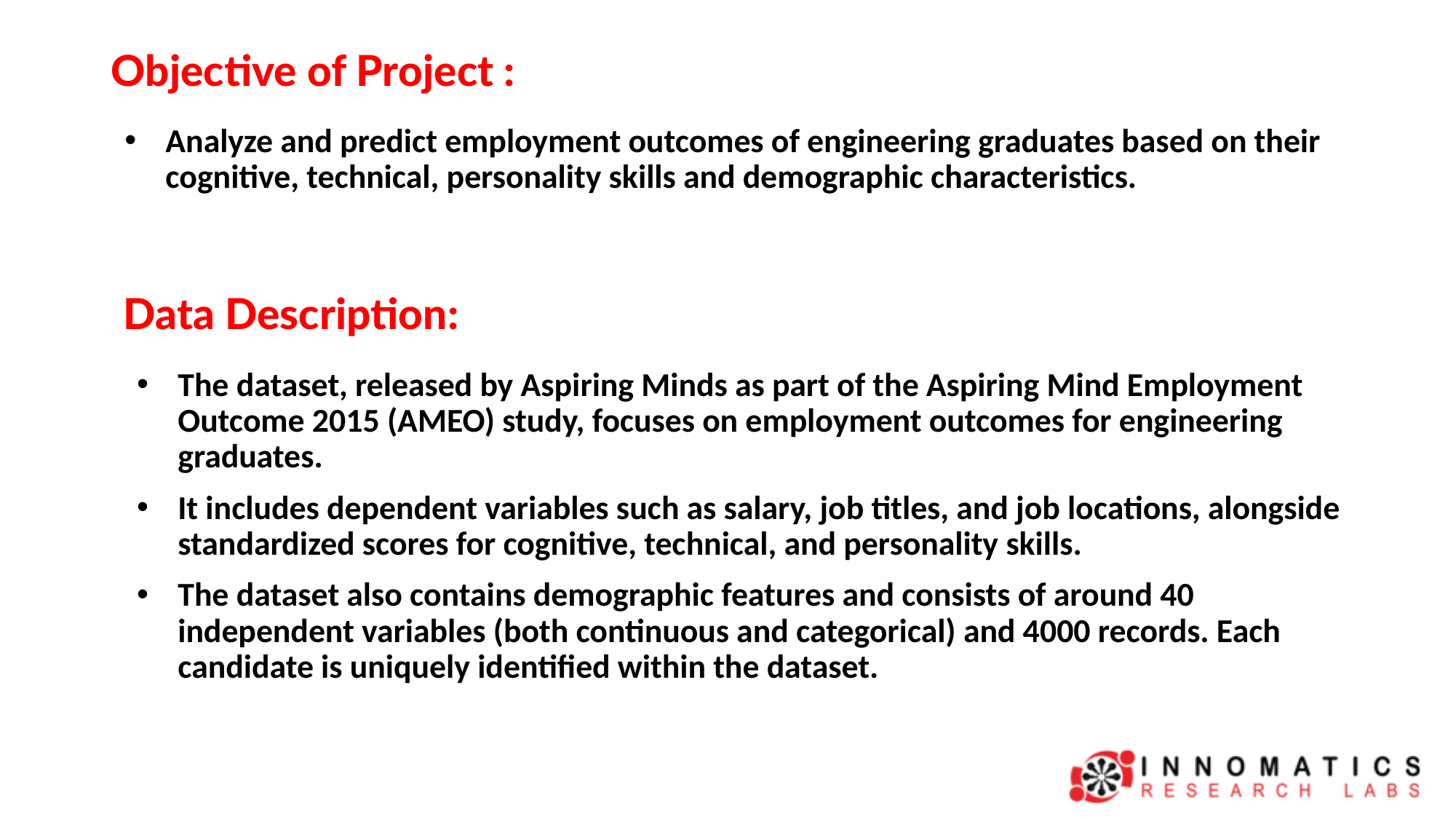

# Objective of Project :
Analyze and predict employment outcomes of engineering graduates based on their cognitive, technical, personality skills and demographic characteristics.
Data Description:
The dataset, released by Aspiring Minds as part of the Aspiring Mind Employment Outcome 2015 (AMEO) study, focuses on employment outcomes for engineering graduates.
It includes dependent variables such as salary, job titles, and job locations, alongside standardized scores for cognitive, technical, and personality skills.
The dataset also contains demographic features and consists of around 40 independent variables (both continuous and categorical) and 4000 records. Each candidate is uniquely identified within the dataset.